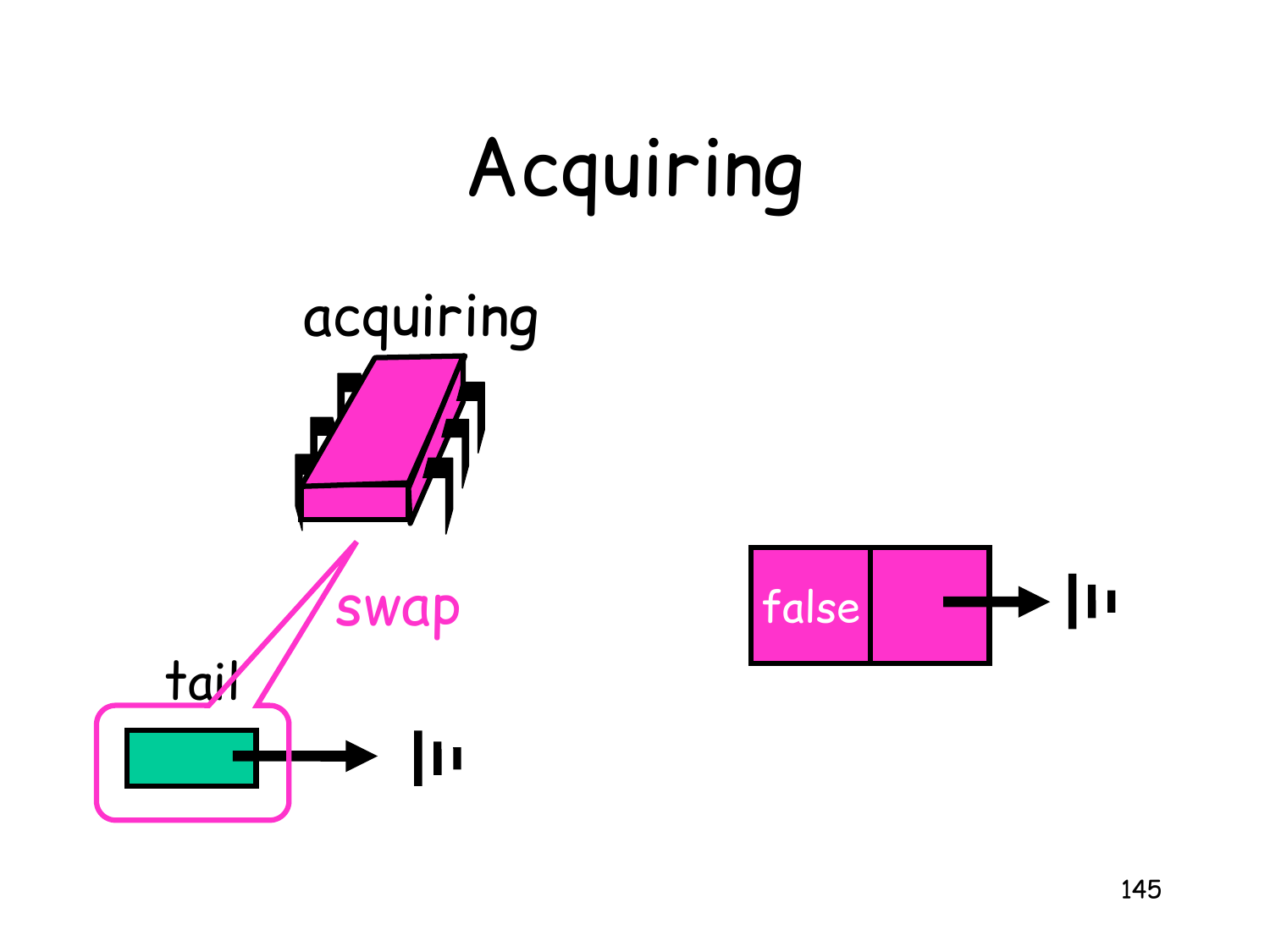

# Acquiring
acquiring

false

swap

tail

145